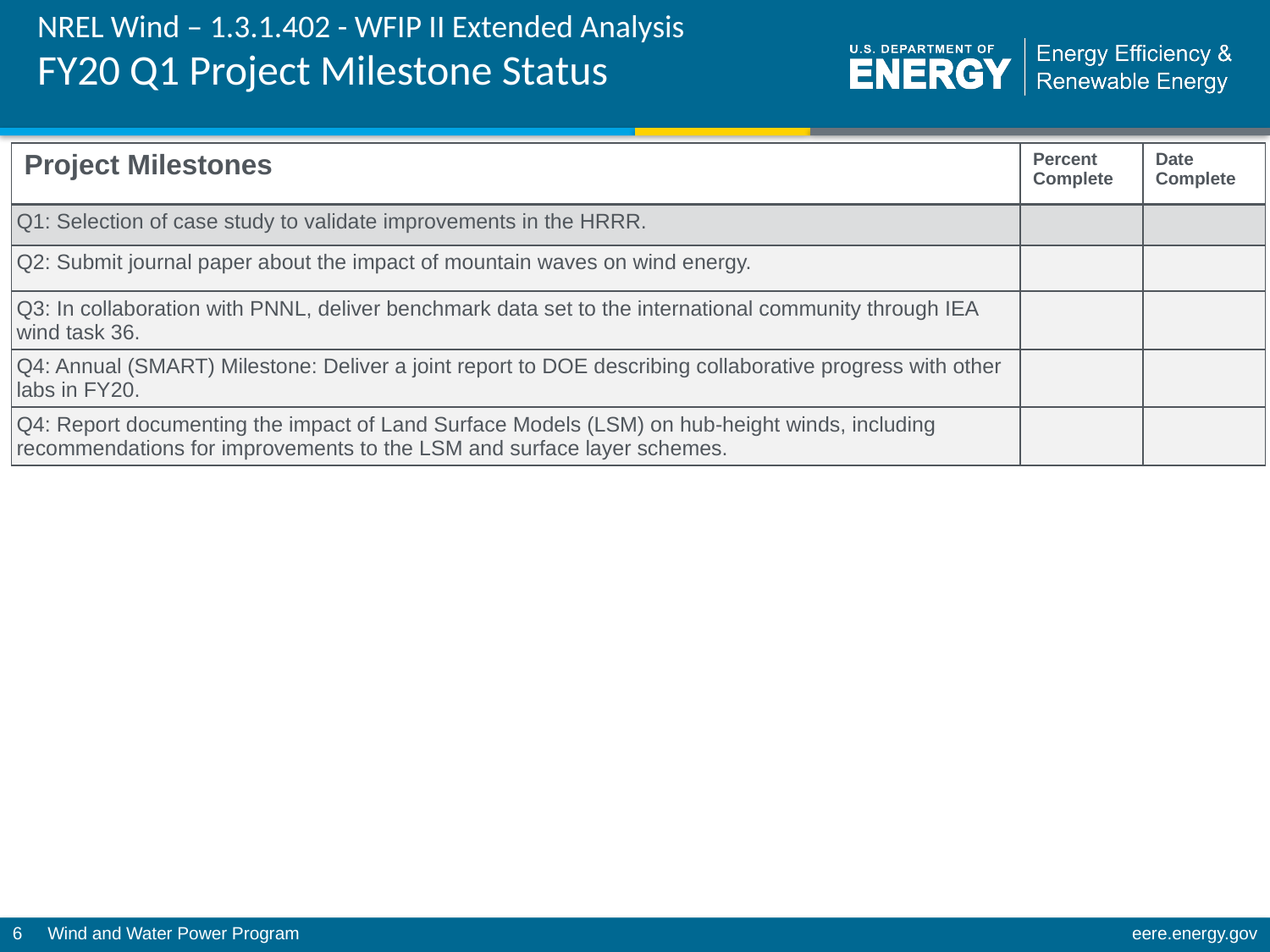

# NREL Wind – 1.3.1.402 - WFIP II Extended Analysis FY20 Q1 Project Milestone Status

| Project Milestones | Percent Complete | Date Complete |
| --- | --- | --- |
| Q1: Selection of case study to validate improvements in the HRRR. |  |  |
| Q2: Submit journal paper about the impact of mountain waves on wind energy. |  |  |
| Q3: In collaboration with PNNL, deliver benchmark data set to the international community through IEA wind task 36. |  |  |
| Q4: Annual (SMART) Milestone: Deliver a joint report to DOE describing collaborative progress with other labs in FY20. |  |  |
| Q4: Report documenting the impact of Land Surface Models (LSM) on hub-height winds, including recommendations for improvements to the LSM and surface layer schemes. |  |  |